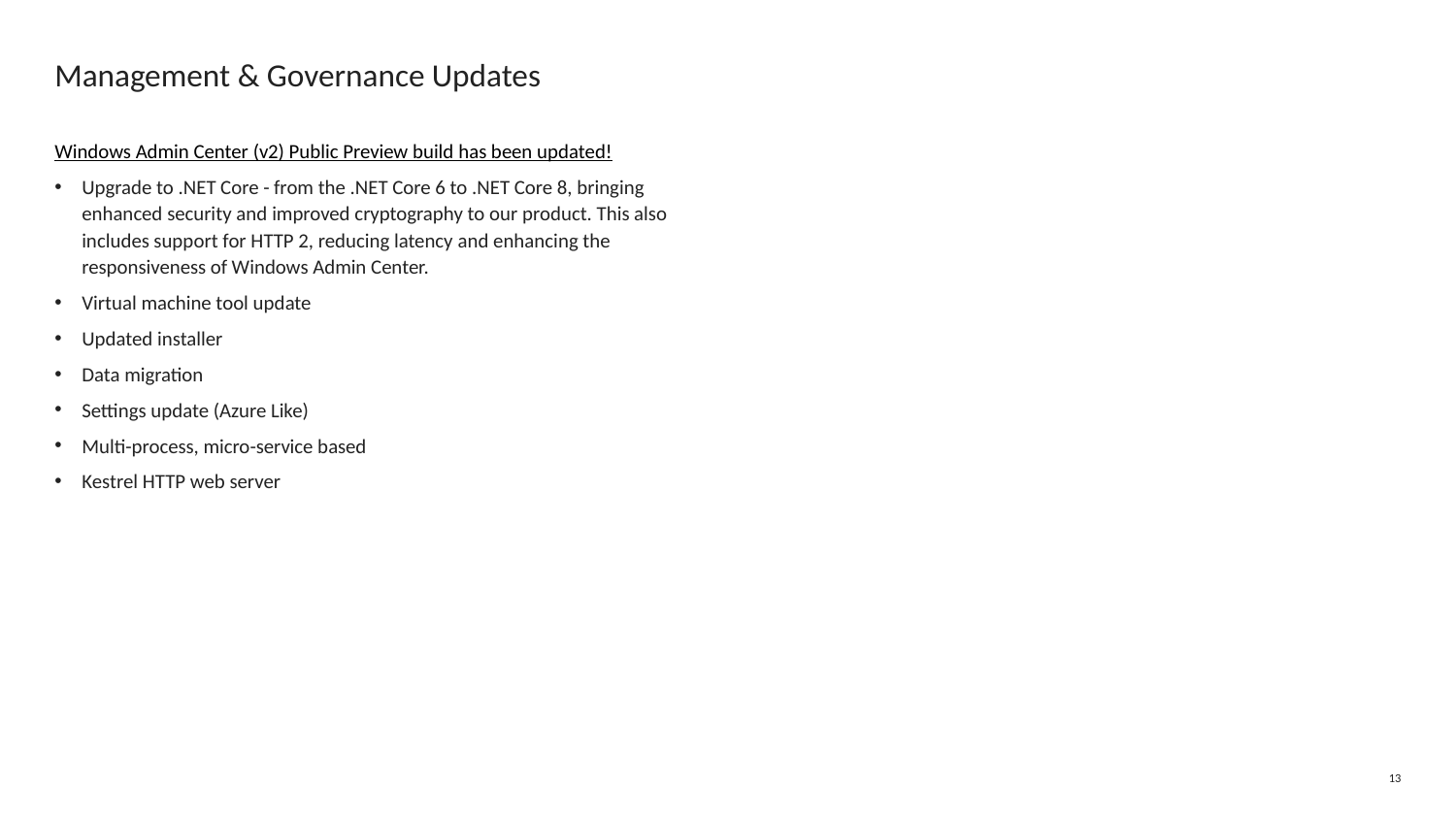

# Management & Governance Updates
Windows Admin Center (v2) Public Preview build has been updated!
Upgrade to .NET Core - from the .NET Core 6 to .NET Core 8, bringing enhanced security and improved cryptography to our product. This also includes support for HTTP 2, reducing latency and enhancing the responsiveness of Windows Admin Center.
Virtual machine tool update
Updated installer
Data migration
Settings update (Azure Like)
Multi-process, micro-service based
Kestrel HTTP web server